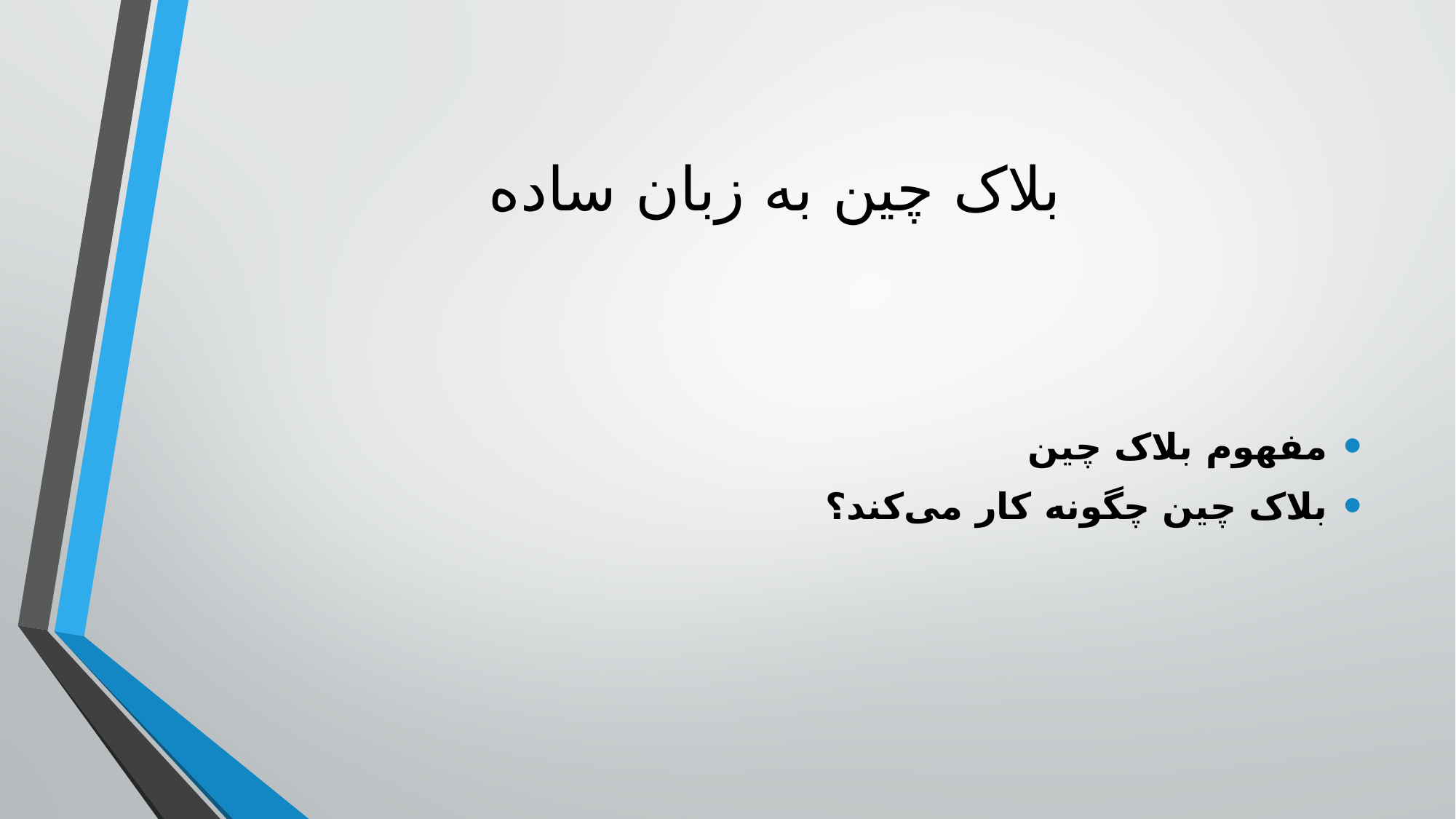

# بلاک چین به زبان ساده
مفهوم بلاک چین
بلاک چین چگونه کار می‌کند؟